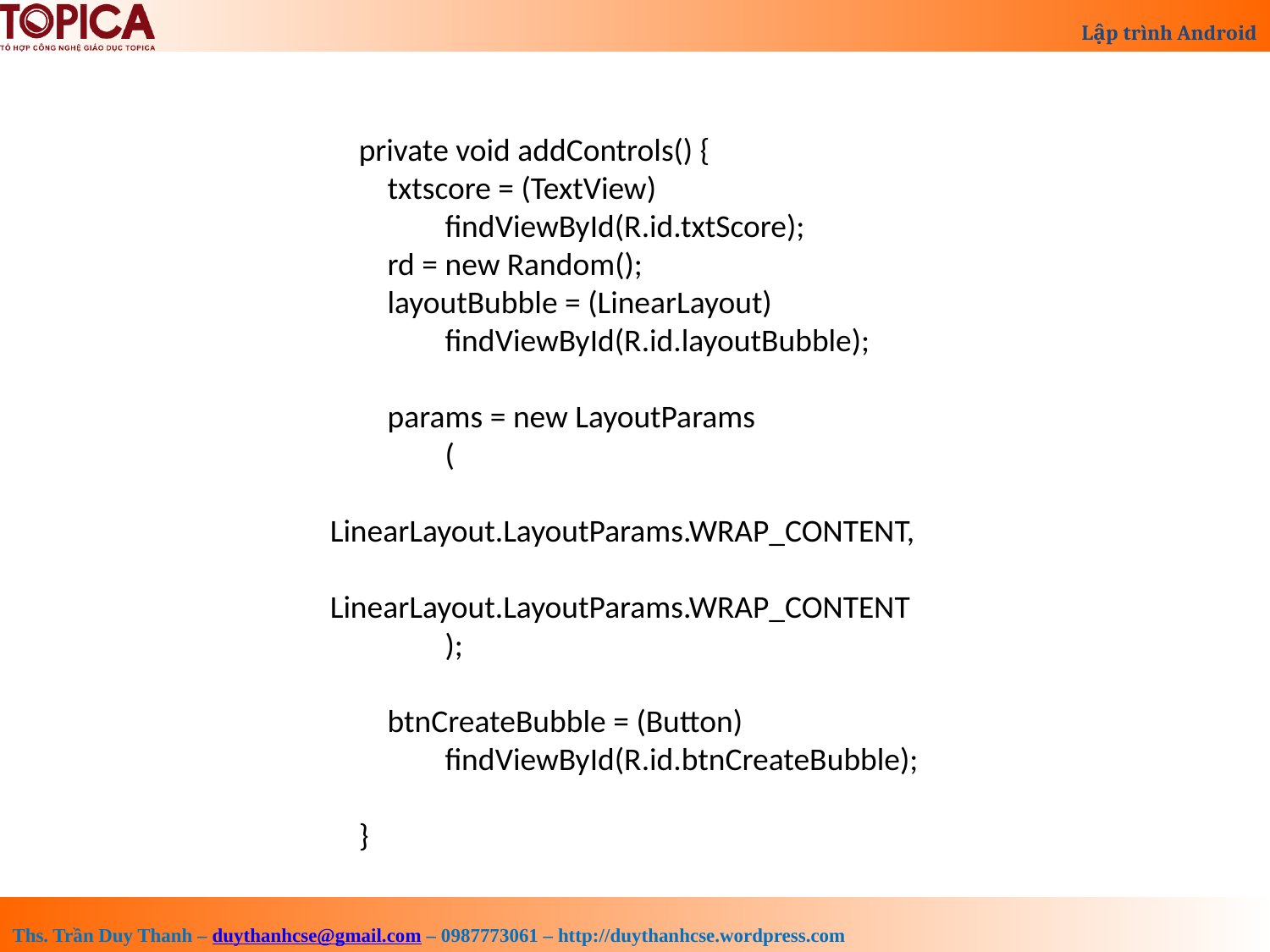

private void addControls() {
        txtscore = (TextView)
                findViewById(R.id.txtScore);
        rd = new Random();
        layoutBubble = (LinearLayout)
                findViewById(R.id.layoutBubble);

        params = new LayoutParams
                (
                        LinearLayout.LayoutParams.WRAP_CONTENT,
                        LinearLayout.LayoutParams.WRAP_CONTENT
                );

        btnCreateBubble = (Button)
                findViewById(R.id.btnCreateBubble);

    }